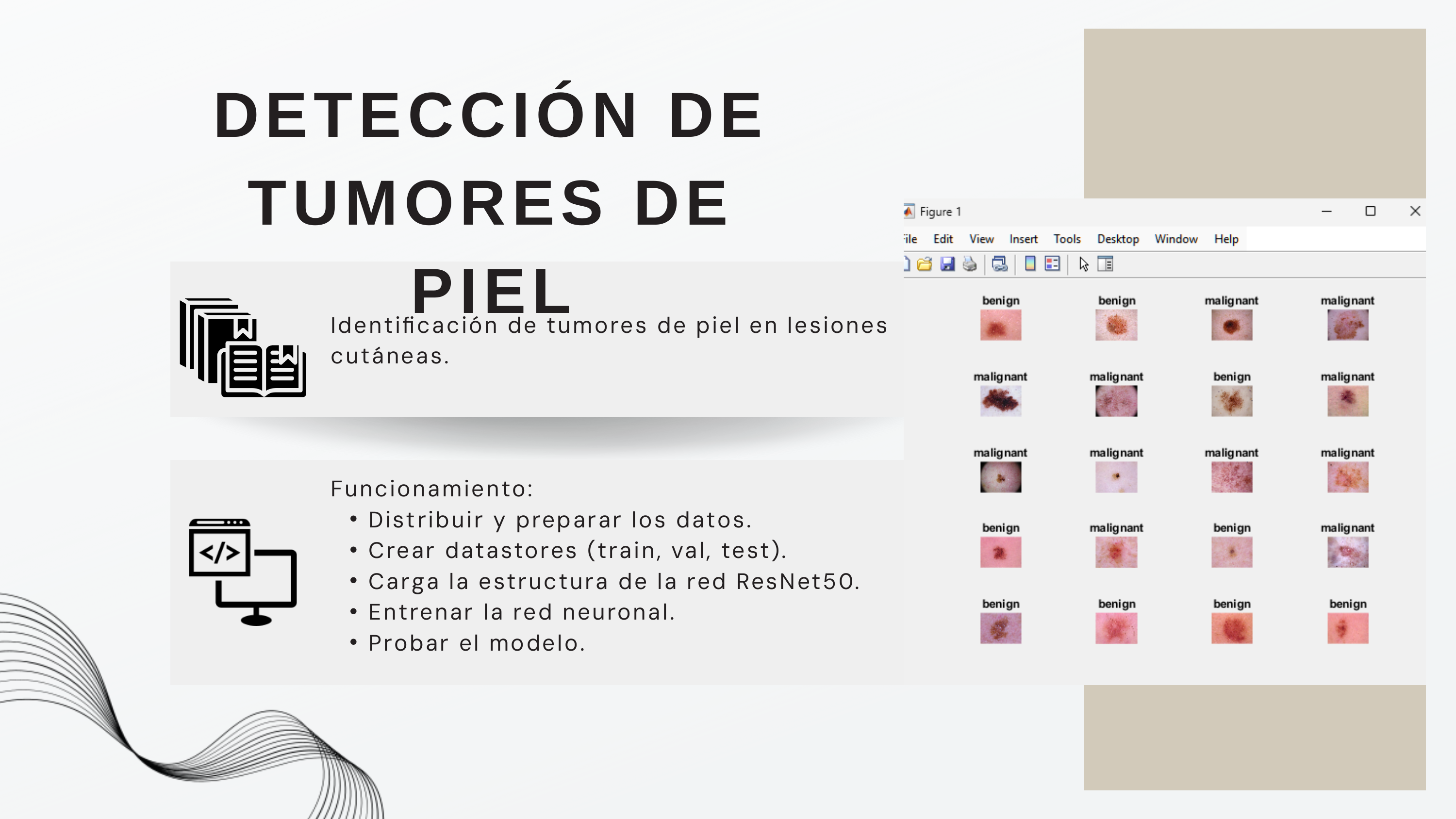

DETECCIÓN DE TUMORES DE PIEL

Identificación de tumores de piel en lesiones cutáneas.

Funcionamiento:
Distribuir y preparar los datos.
Crear datastores (train, val, test).
Carga la estructura de la red ResNet50.
Entrenar la red neuronal.
Probar el modelo.